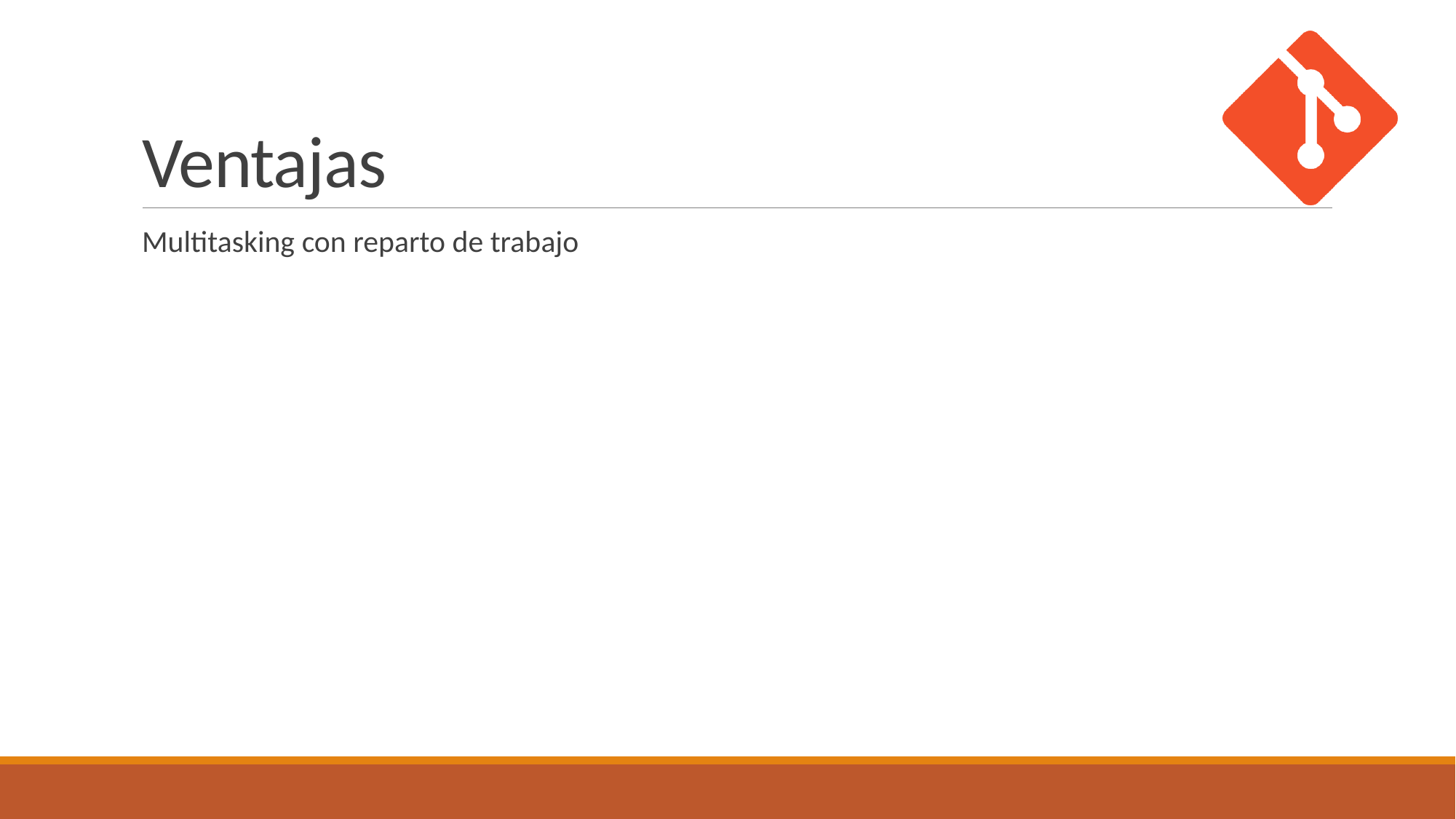

# Ventajas
Multitasking con reparto de trabajo